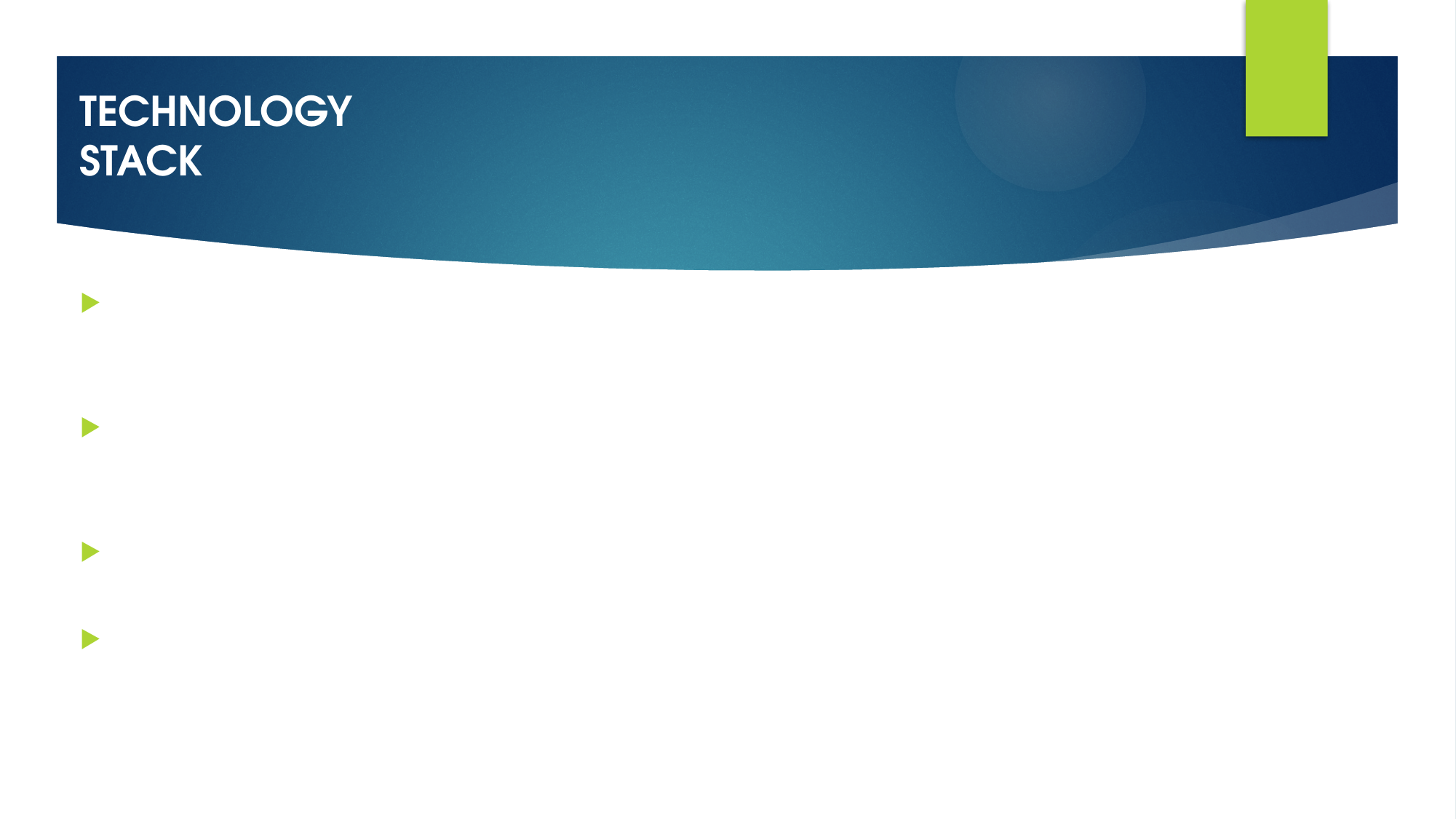

# TECHNOLOGY STACK
Jenkins: Jenkins is an open-source automation server used for building, testing, and deploying software. It integrates with many tools and plugins and is highly configurable.
GitHub: GitHub is a web-based platform for version control and collaboration using Git. It provides hosting for software development and allows teams to collaborate on code and projects.
Docker: Docker is an open-source containerization platform that allows developers to package, deploy, and run applications in a self-contained environment.
AWS EC2 Instance- EC2 allows users to easily create and manage virtual servers, known as EC2 instances, in the cloud.